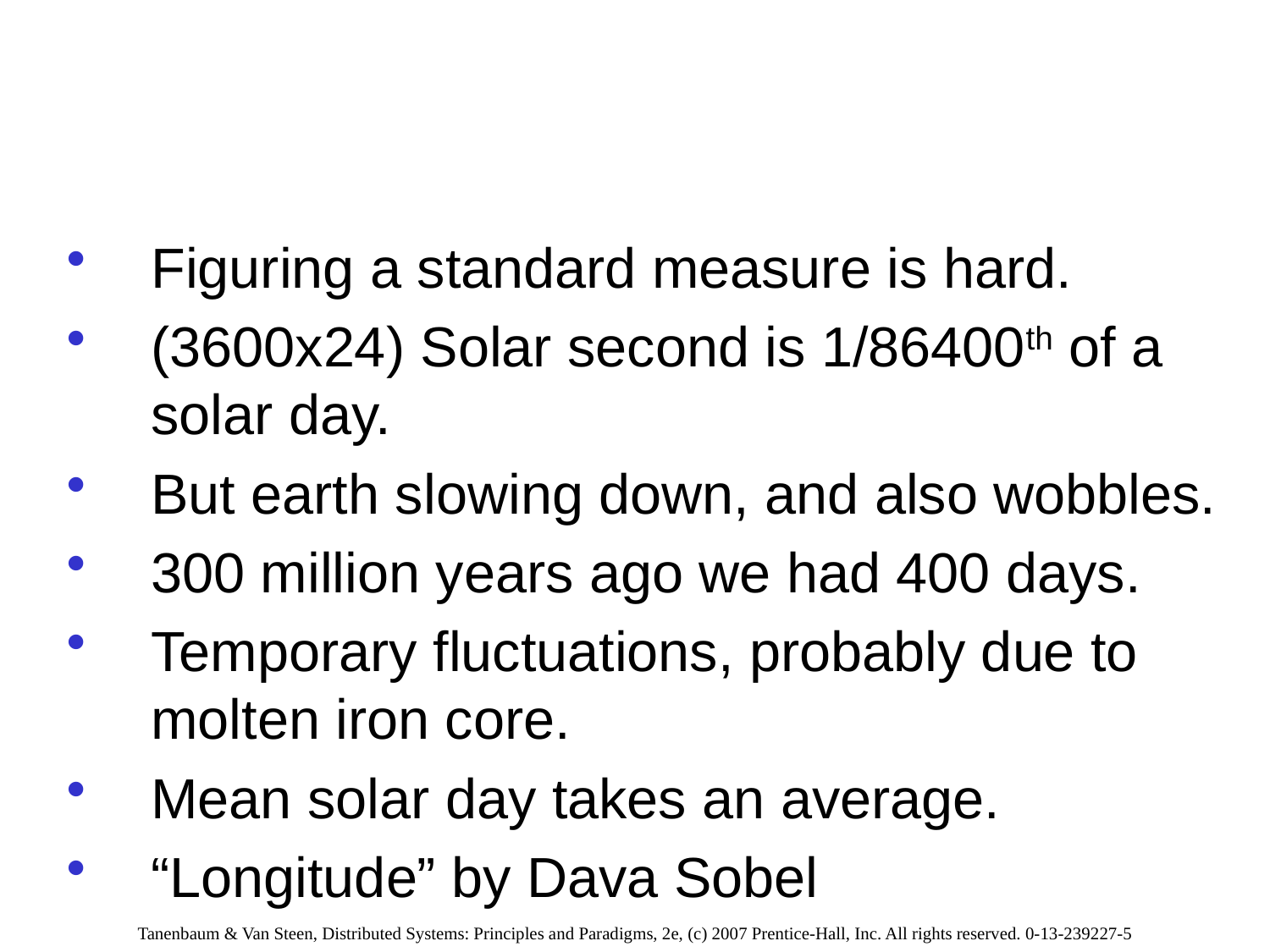

#
Figuring a standard measure is hard.
(3600x24) Solar second is 1/86400th of a solar day.
But earth slowing down, and also wobbles.
300 million years ago we had 400 days.
Temporary fluctuations, probably due to molten iron core.
Mean solar day takes an average.
“Longitude” by Dava Sobel
Tanenbaum & Van Steen, Distributed Systems: Principles and Paradigms, 2e, (c) 2007 Prentice-Hall, Inc. All rights reserved. 0-13-239227-5